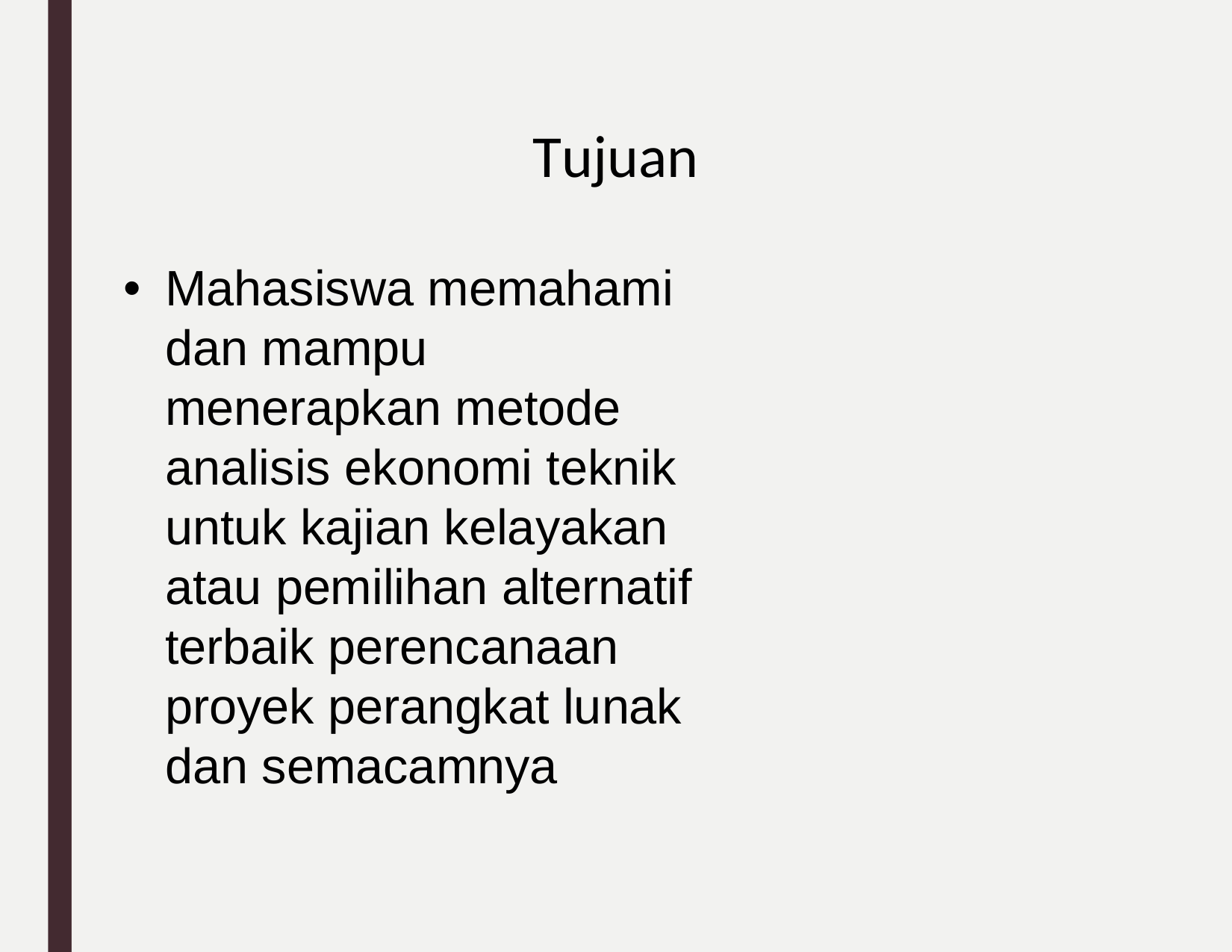

Tujuan
Mahasiswa memahami dan mampu menerapkan metode analisis ekonomi teknik untuk kajian kelayakan atau pemilihan alternatif terbaik perencanaan proyek perangkat lunak dan semacamnya
•